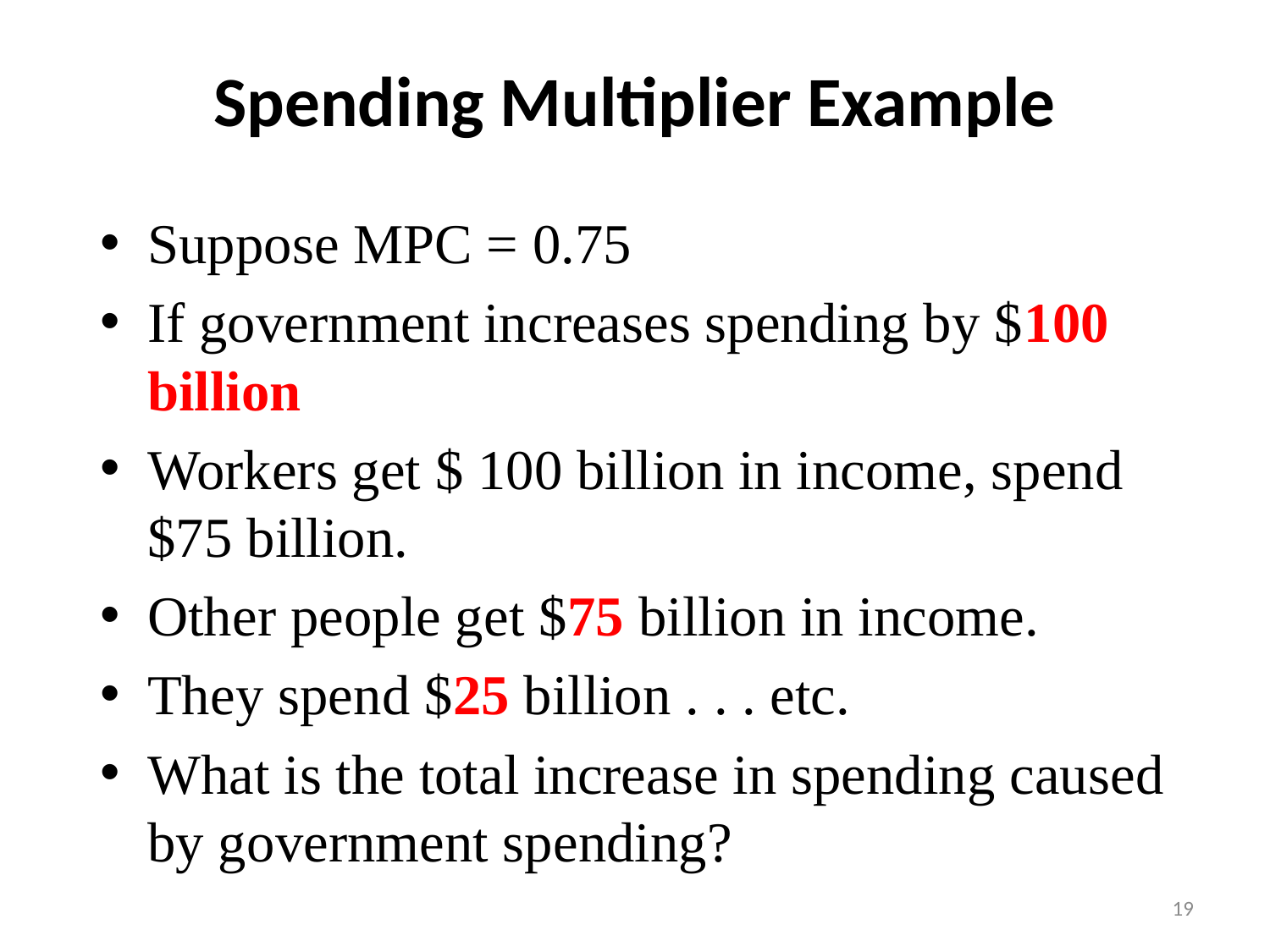

# Spending Multiplier Example
Suppose MPC = 0.75
If government increases spending by $100 billion
Workers get $ 100 billion in income, spend $75 billion.
Other people get $75 billion in income.
They spend $25 billion . . . etc.
What is the total increase in spending caused by government spending?
19